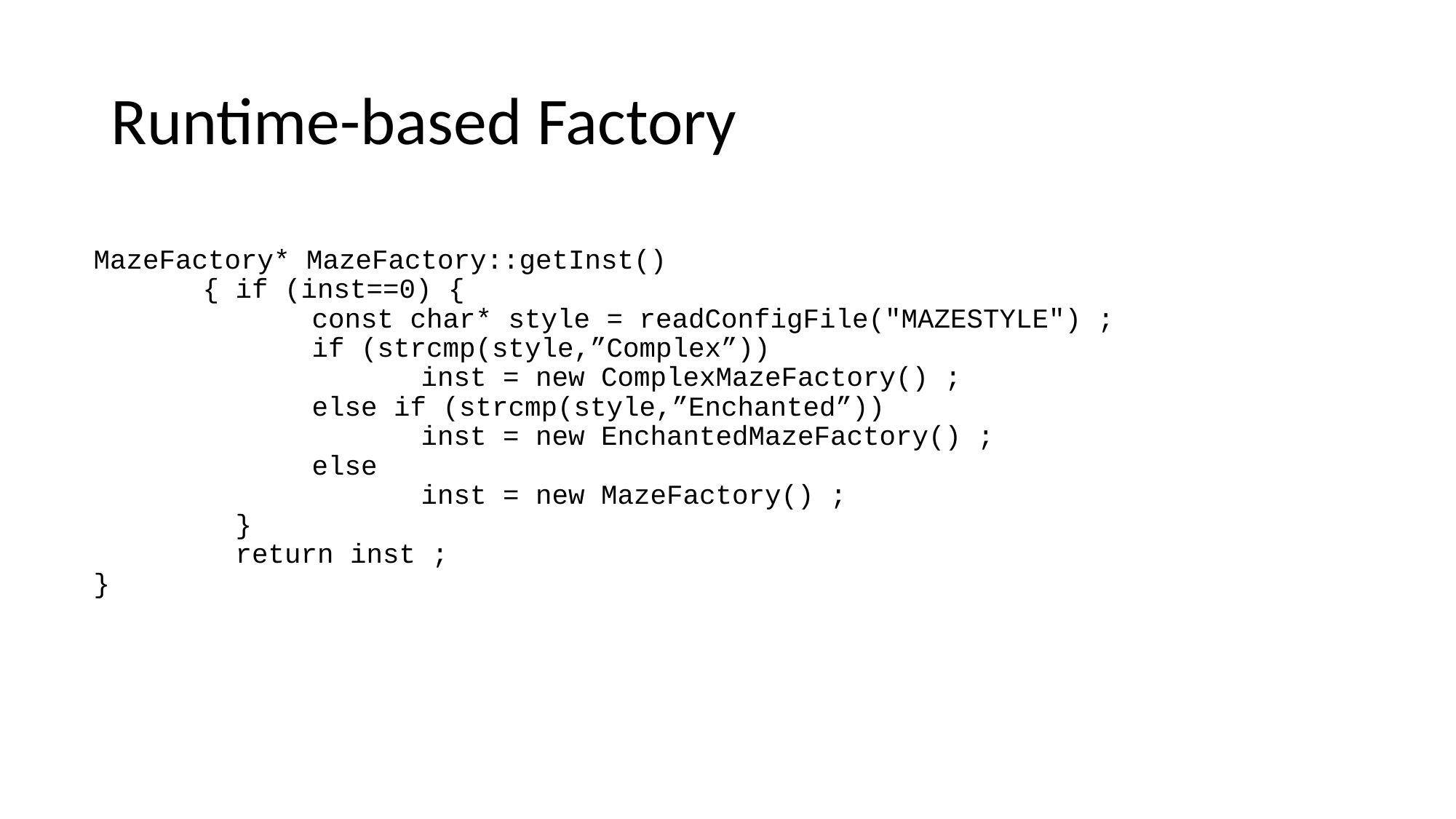

# Runtime-based Factory
MazeFactory* MazeFactory::getInst()
	{ if (inst==0) {
		const char* style = readConfigFile("MAZESTYLE") ;
		if (strcmp(style,”Complex”))
			inst = new ComplexMazeFactory() ;
		else if (strcmp(style,”Enchanted”))
			inst = new EnchantedMazeFactory() ;
		else
			inst = new MazeFactory() ;
	  }
	  return inst ;
}